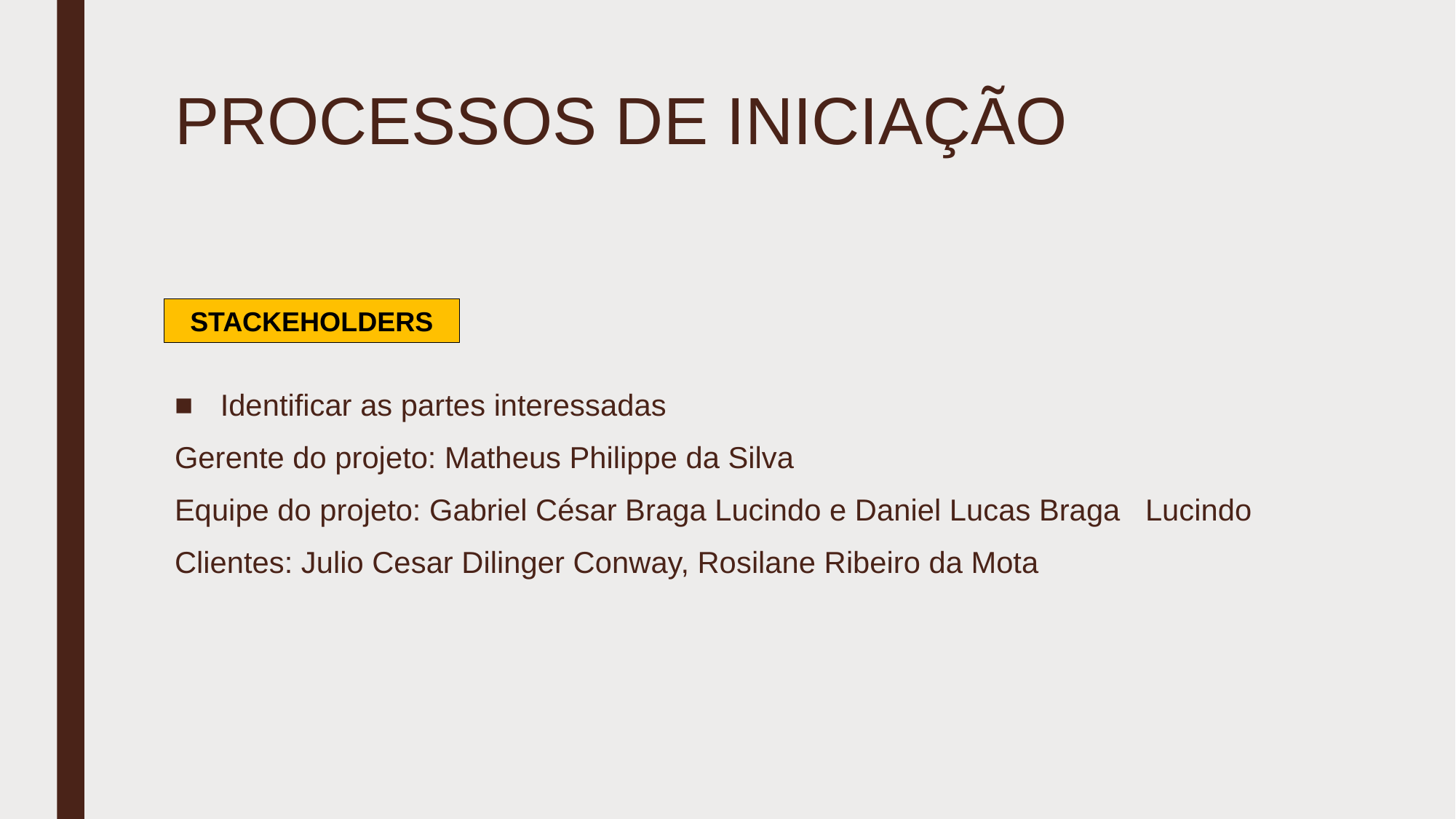

# PROCESSOS DE INICIAÇÃO
STACKEHOLDERS
Identificar as partes interessadas
Gerente do projeto: Matheus Philippe da Silva
Equipe do projeto: Gabriel César Braga Lucindo e Daniel Lucas Braga   Lucindo
Clientes: Julio Cesar Dilinger Conway, Rosilane Ribeiro da Mota